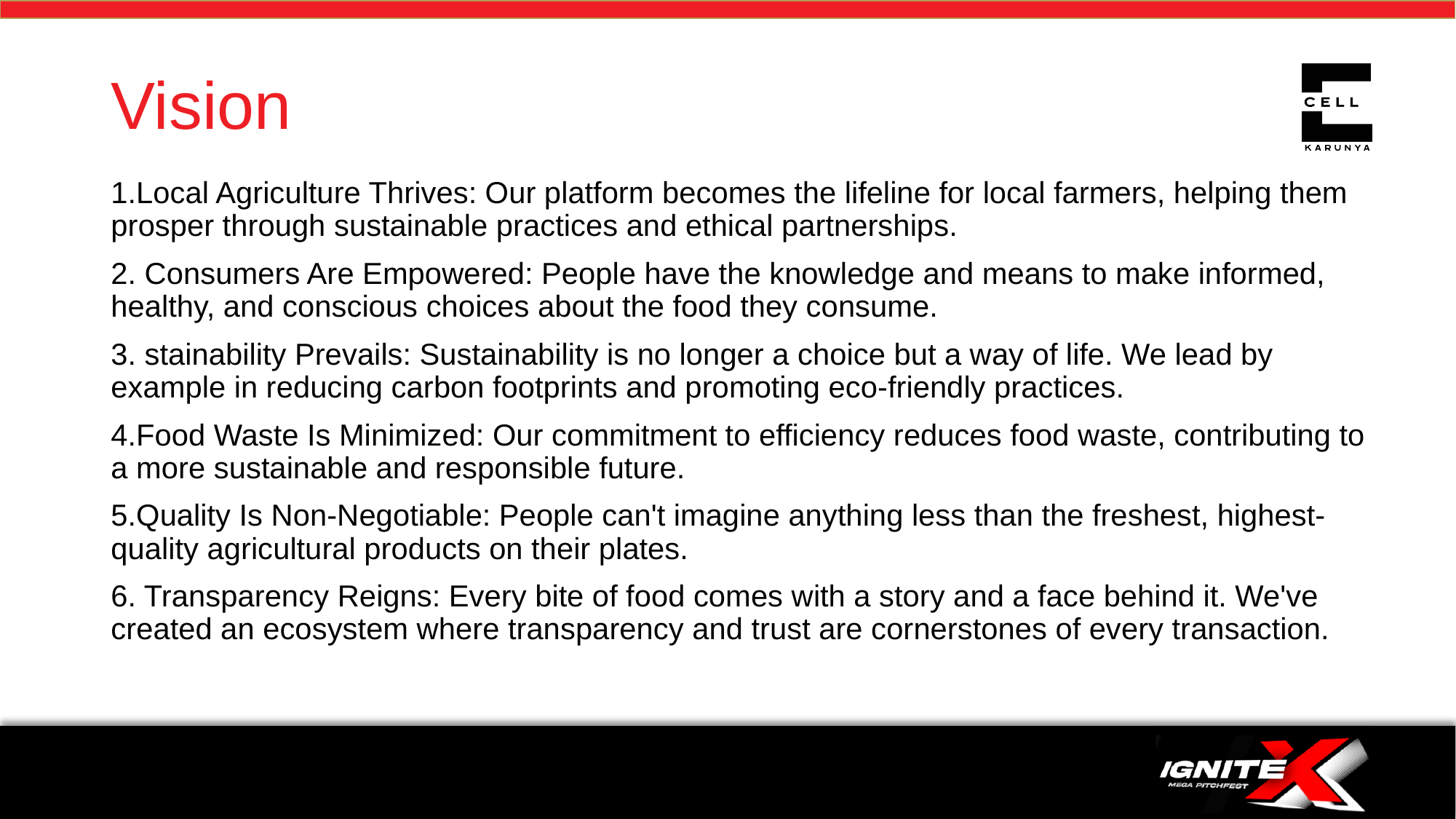

# Vision
1.Local Agriculture Thrives: Our platform becomes the lifeline for local farmers, helping them prosper through sustainable practices and ethical partnerships.
2. Consumers Are Empowered: People have the knowledge and means to make informed, healthy, and conscious choices about the food they consume.
3. stainability Prevails: Sustainability is no longer a choice but a way of life. We lead by example in reducing carbon footprints and promoting eco-friendly practices.
4.Food Waste Is Minimized: Our commitment to efficiency reduces food waste, contributing to a more sustainable and responsible future.
5.Quality Is Non-Negotiable: People can't imagine anything less than the freshest, highest-quality agricultural products on their plates.
6. Transparency Reigns: Every bite of food comes with a story and a face behind it. We've created an ecosystem where transparency and trust are cornerstones of every transaction.